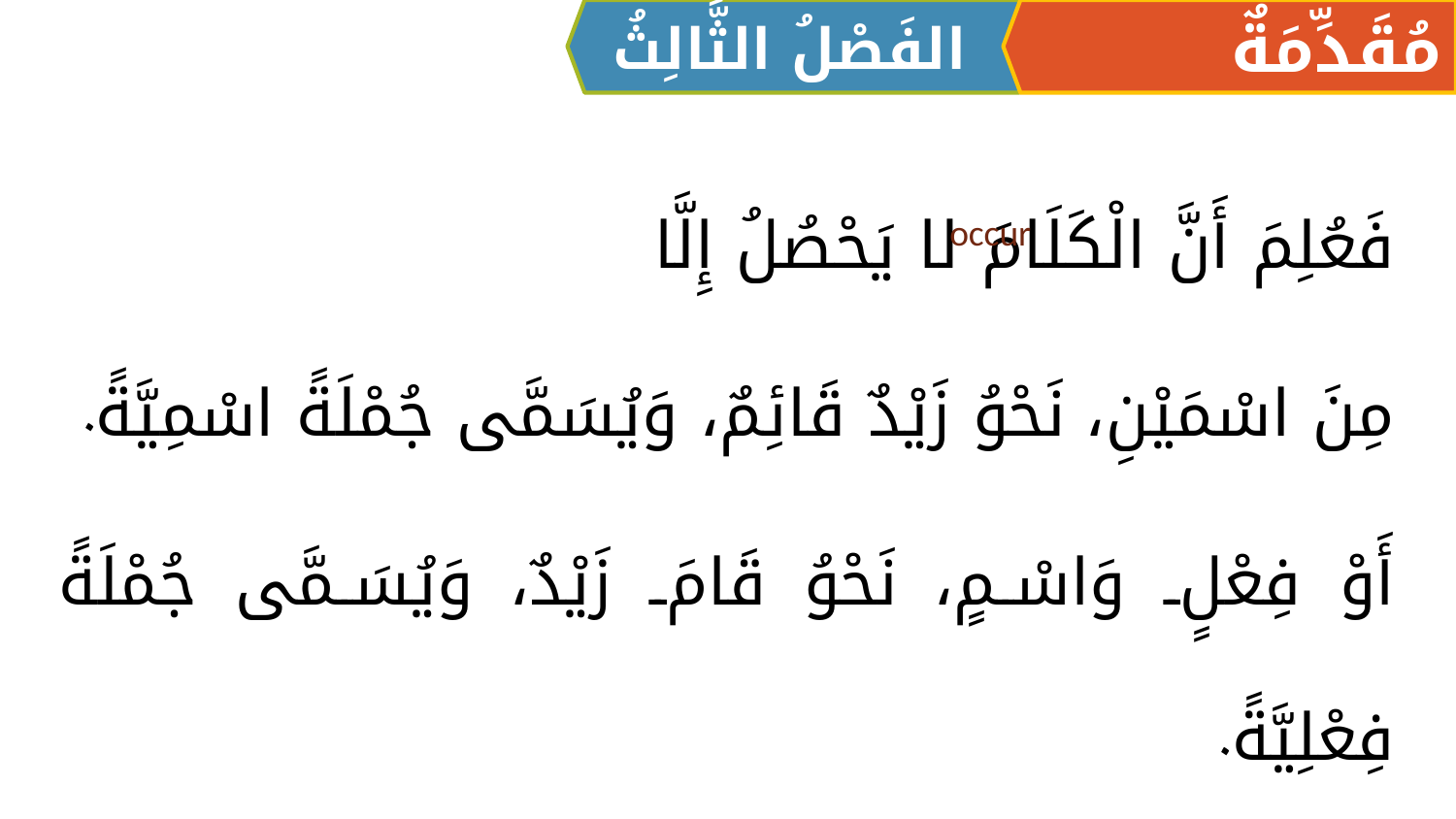

الفَصْلُ الثَّالِثُ
مُقَدِّمَةٌ
فَعُلِمَ أَنَّ الْكَلَامَ لا يَحْصُلُ إِلَّا
	مِنَ اسْمَيْنِ، نَحْوُ زَيْدٌ قَائِمٌ، وَيُسَمَّى جُمْلَةً اسْمِيَّةً.
	أَوْ فِعْلٍ وَاسْمٍ، نَحْوُ قَامَ زَيْدٌ، وَيُسَمَّى جُمْلَةً فِعْلِيَّةً.
occur